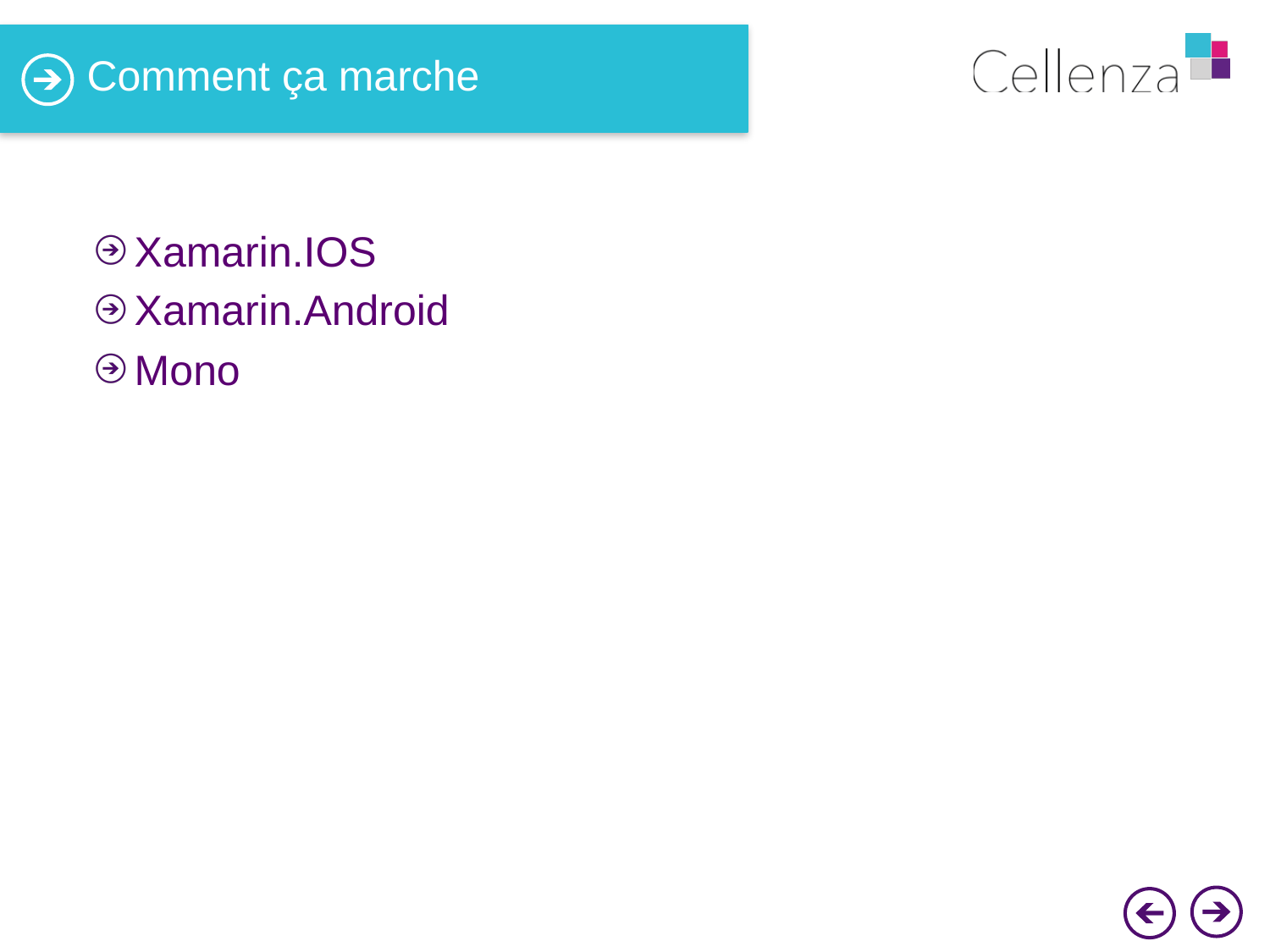

# Comment ça marche
Xamarin.IOS
Xamarin.Android
Mono